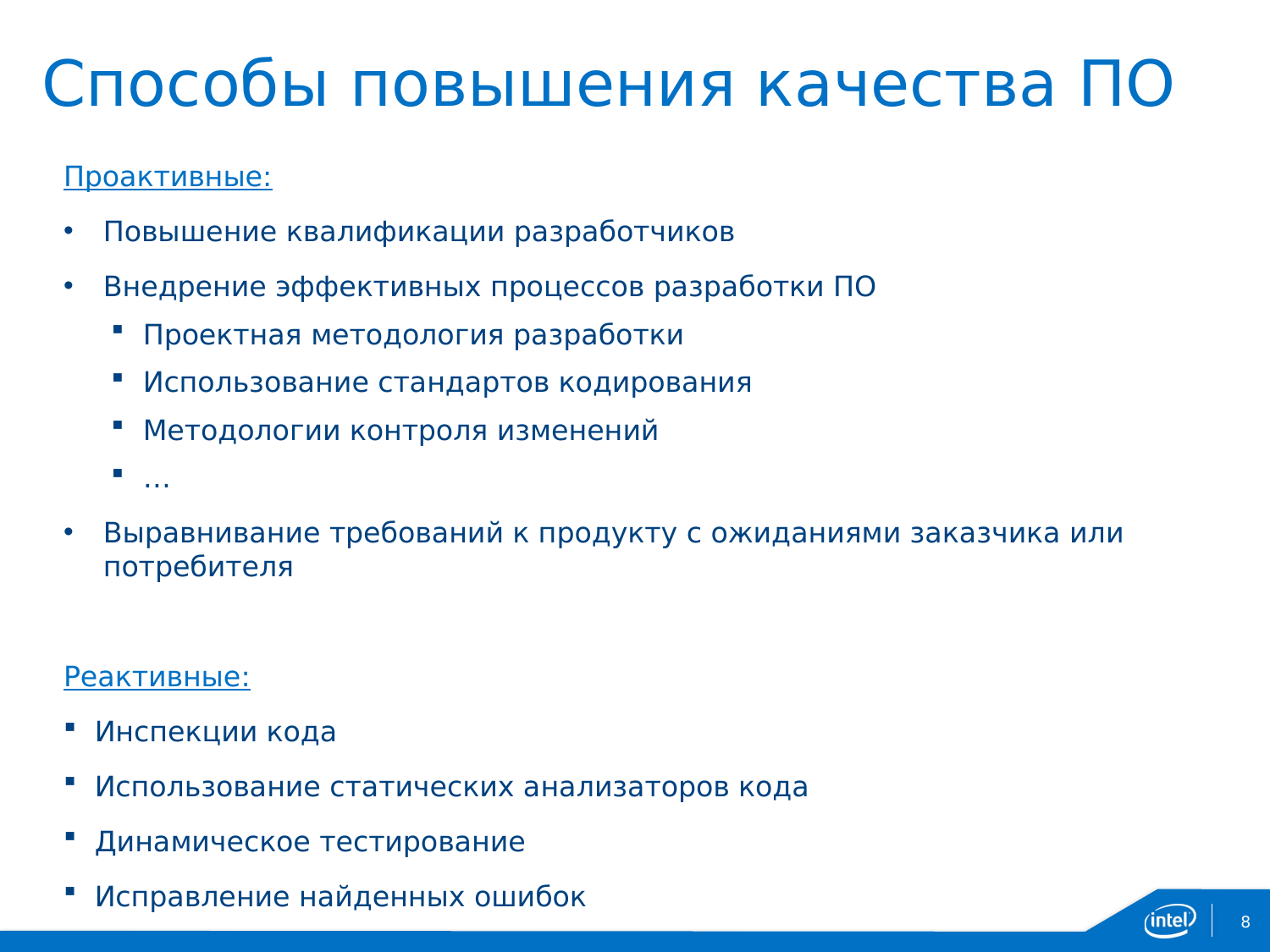

# Способы повышения качества ПО
Проактивные:
Повышение квалификации разработчиков
Внедрение эффективных процессов разработки ПО
Проектная методология разработки
Использование стандартов кодирования
Методологии контроля изменений
…
Выравнивание требований к продукту с ожиданиями заказчика или потребителя

Реактивные:
Инспекции кода
Использование статических анализаторов кода
Динамическое тестирование
Исправление найденных ошибок

8